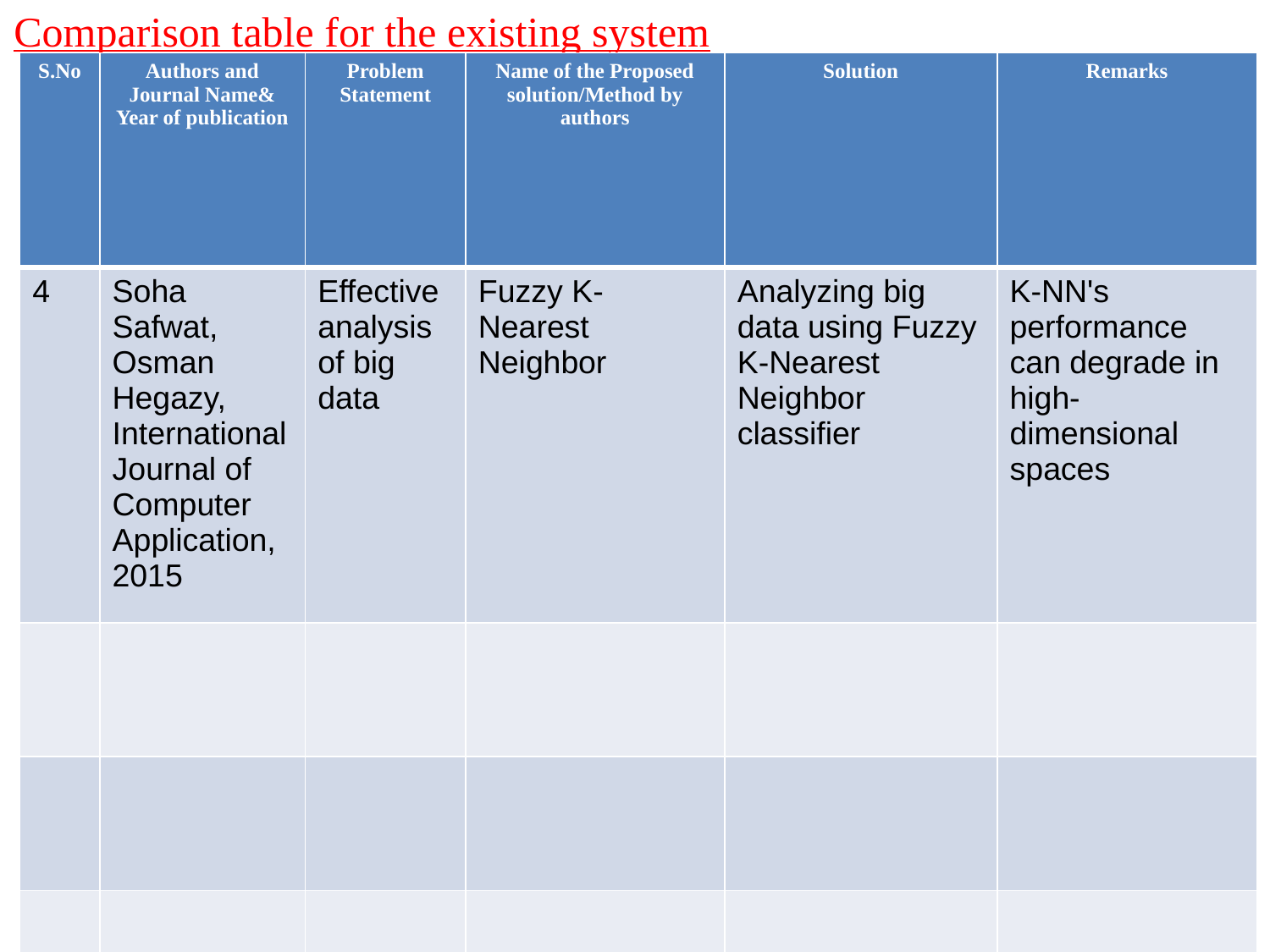

Comparison table for the existing system
| S.No | Authors and Journal Name& Year of publication | Problem Statement | Name of the Proposed solution/Method by authors | Solution | Remarks |
| --- | --- | --- | --- | --- | --- |
| 4 | Soha Safwat, Osman Hegazy, International Journal of Computer Application, 2015 | Effective analysis of big data | Fuzzy K-Nearest Neighbor | Analyzing big data using Fuzzy K-Nearest Neighbor classifier | K-NN's performance can degrade in high-dimensional spaces |
|  |  |  |  |  |  |
|  |  |  |  |  |  |
|  |  |  |  |  |  |